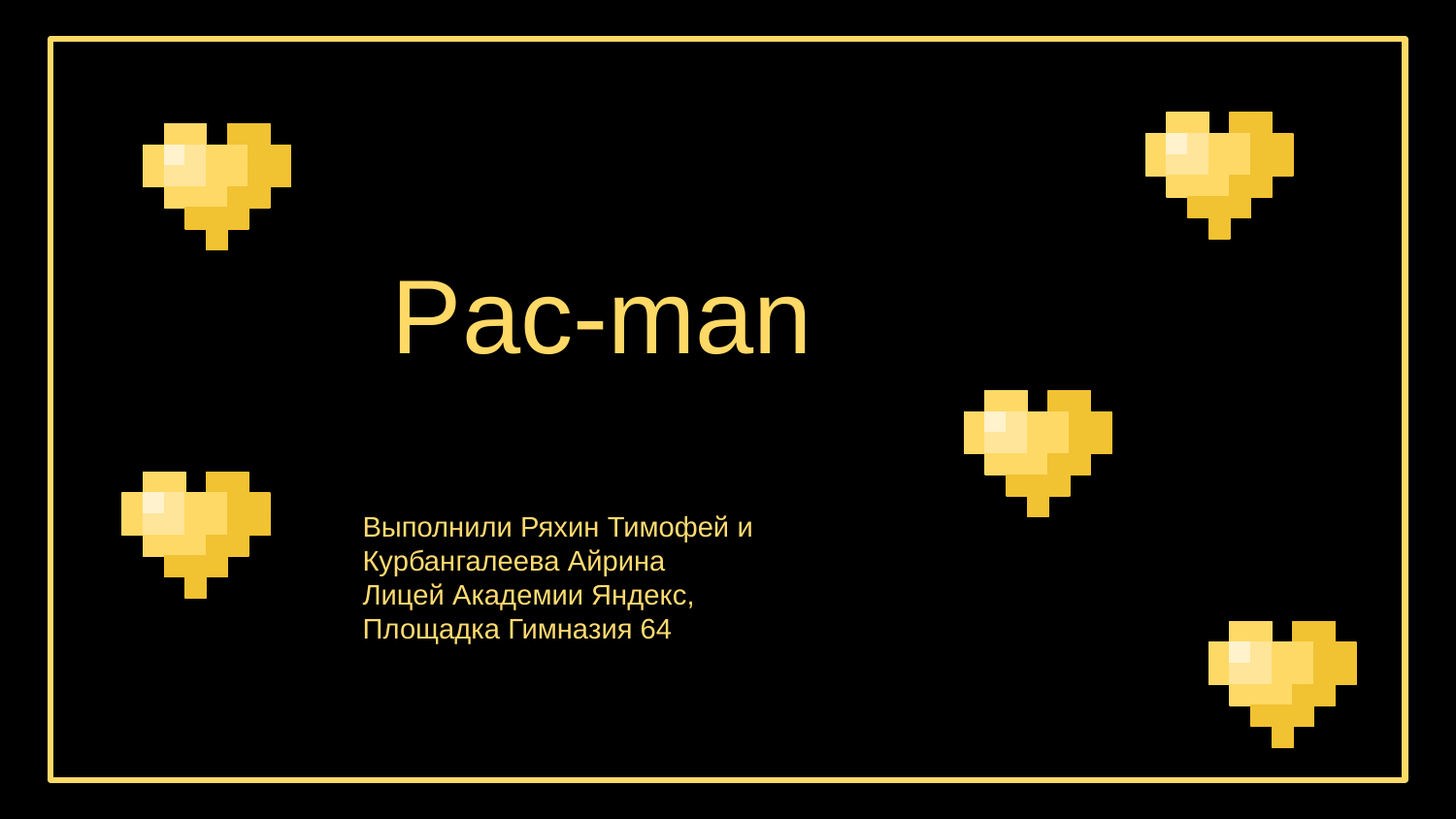

# Pac-man

Выполнили Ряхин Тимофей и Курбангалеева Айрина
Лицей Академии Яндекс,
Площадка Гимназия 64